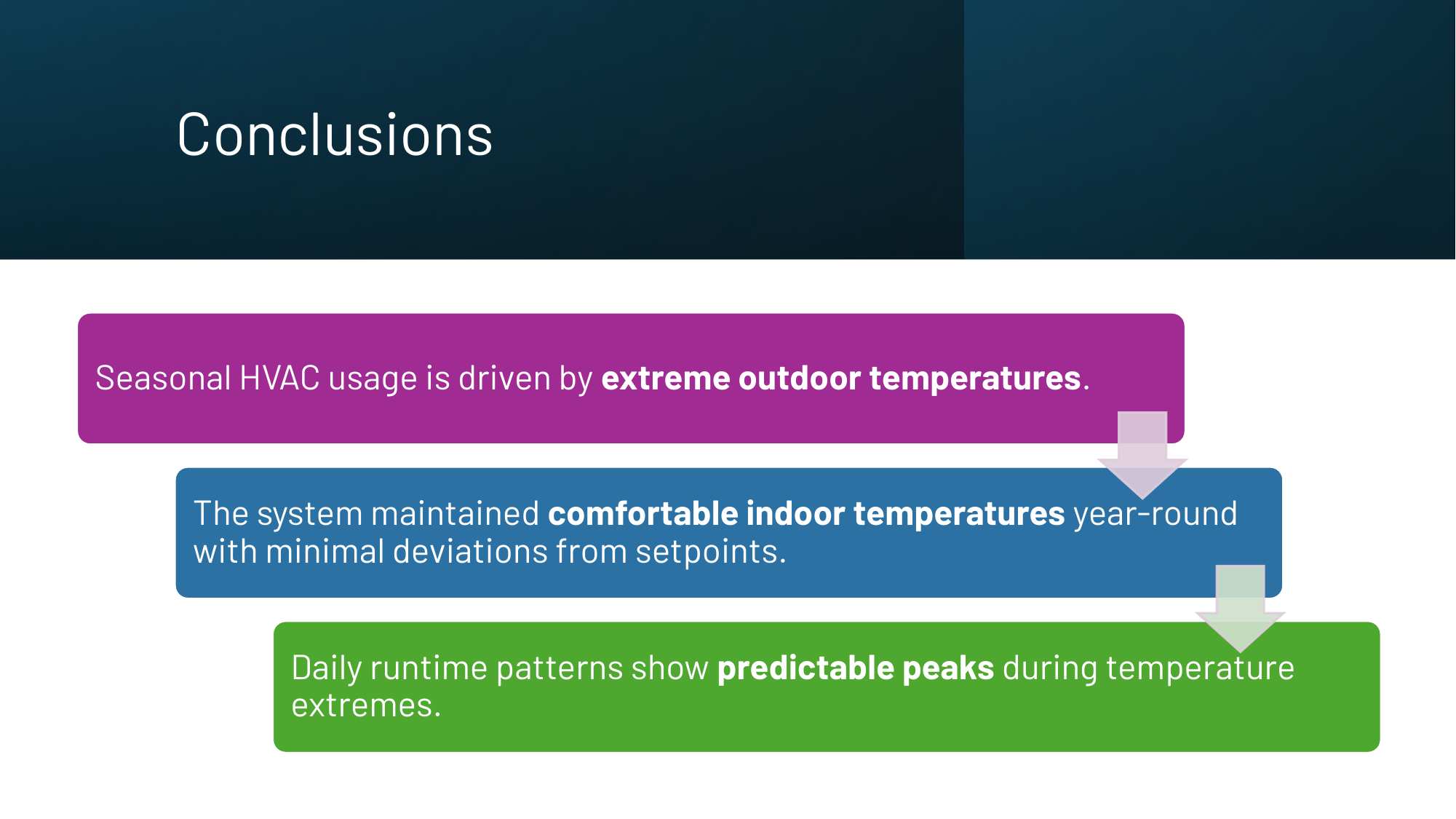

# Conclusions
Seasonal HVAC usage is driven by extreme outdoor temperatures.
The system maintained comfortable indoor temperatures year-round with minimal deviations from setpoints.
Daily runtime patterns show predictable peaks during temperature extremes.